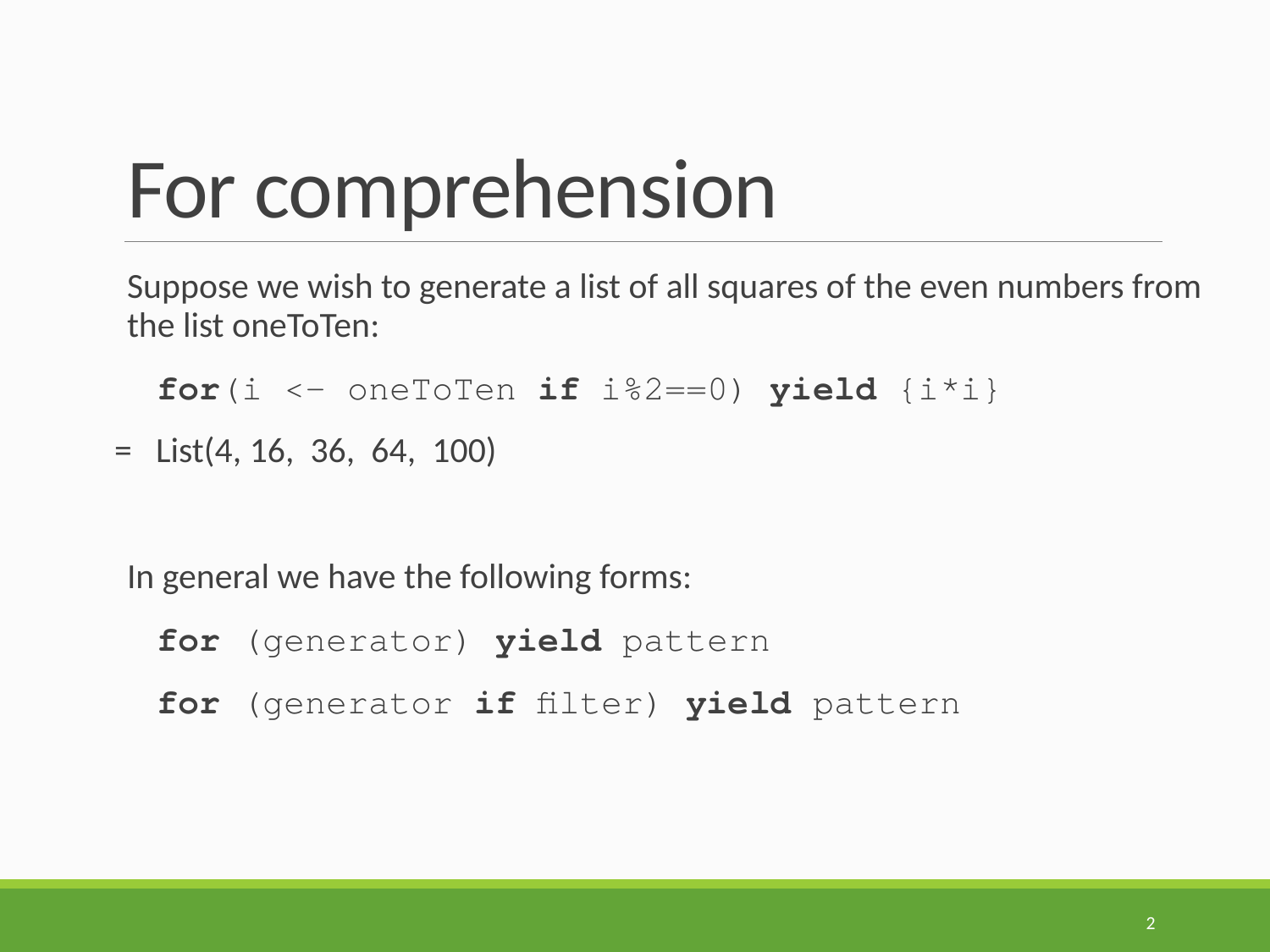

# For comprehension
Suppose we wish to generate a list of all squares of the even numbers from the list oneToTen:
  for(i <- oneToTen if i%2==0) yield {i*i}
=   List(4, 16,  36,  64,  100)

In general we have the following forms:
  for (generator) yield pattern
  for (generator if filter) yield pattern
2